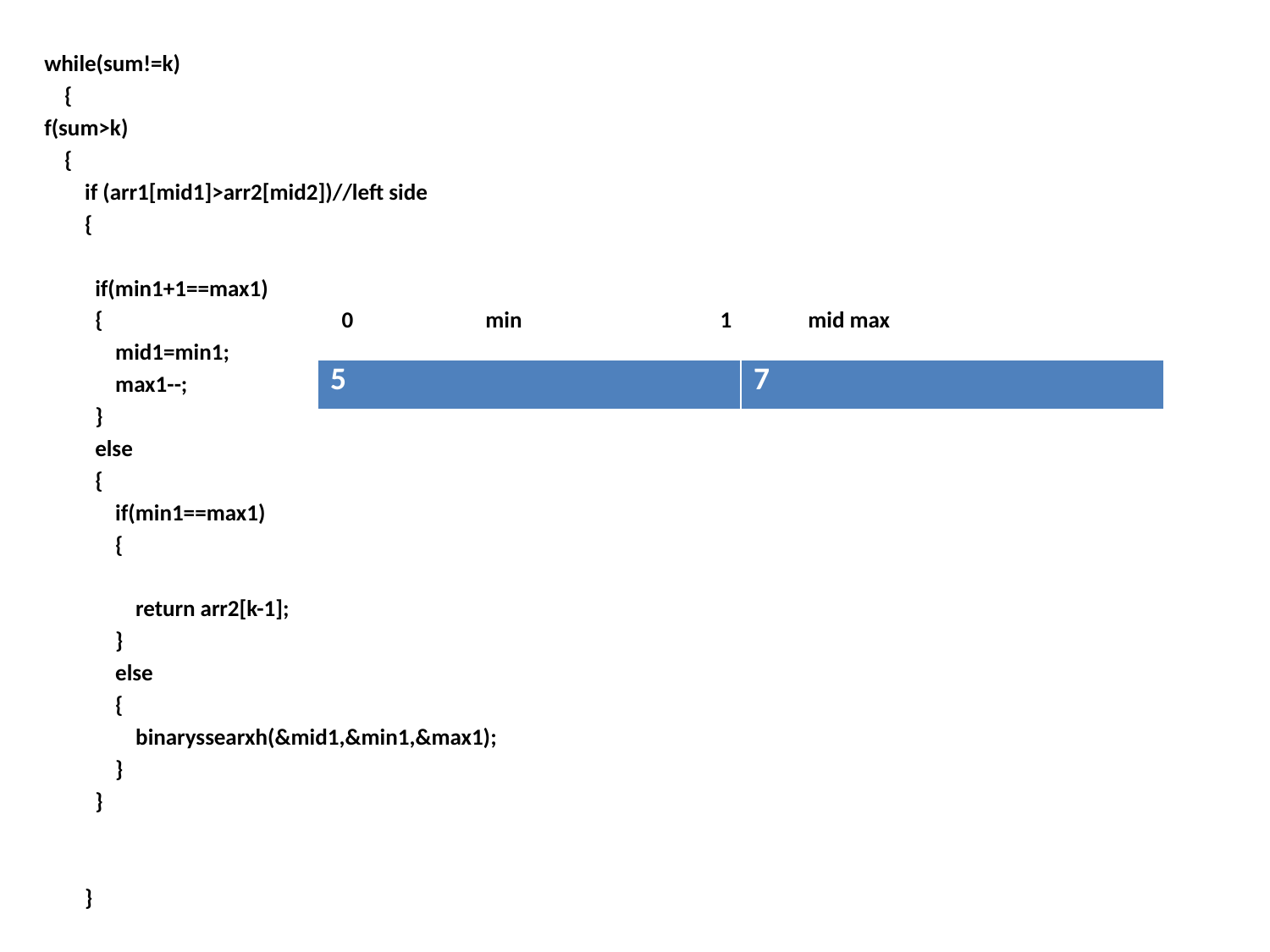

while(sum!=k)
    {
f(sum>k)
    {
        if (arr1[mid1]>arr2[mid2])//left side
        {

          if(min1+1==max1)
          {                                               0                          min                                       1               mid max
              mid1=min1;
              max1--;
          }
          else
          {
              if(min1==max1)
              {

                  return arr2[k-1];
              }
              else
              {
                  binaryssearxh(&mid1,&min1,&max1);
              }
          }

        }
| 5 | 7 |
| --- | --- |